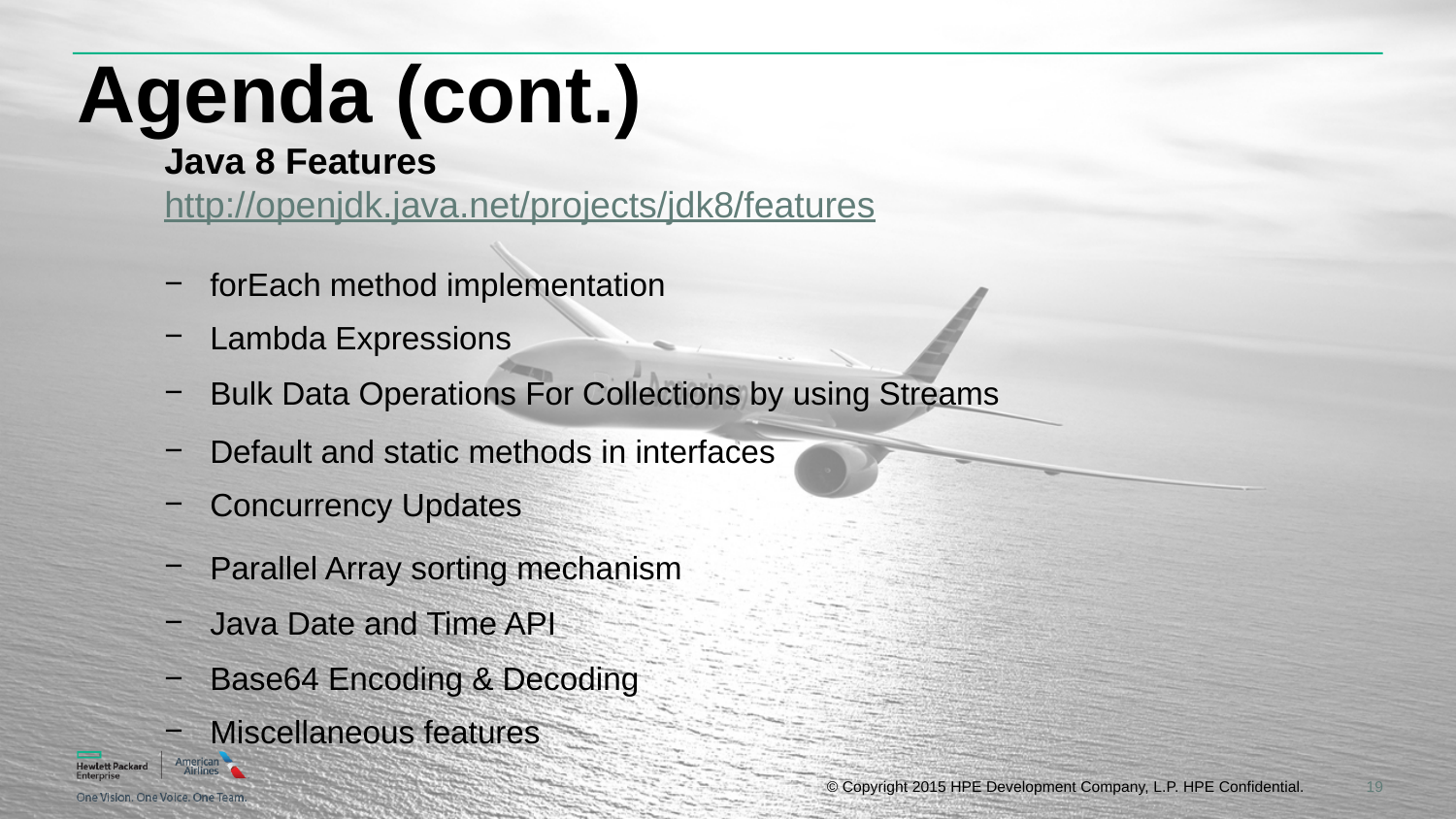

# Agenda (cont.)
Java 8 Features
http://openjdk.java.net/projects/jdk8/features

forEach method implementation

Lambda Expressions

Bulk Data Operations For Collections by using Streams

Default and static methods in interfaces

Concurrency Updates

Parallel Array sorting mechanism

Java Date and Time API

Base64 Encoding & Decoding

Miscellaneous features

19